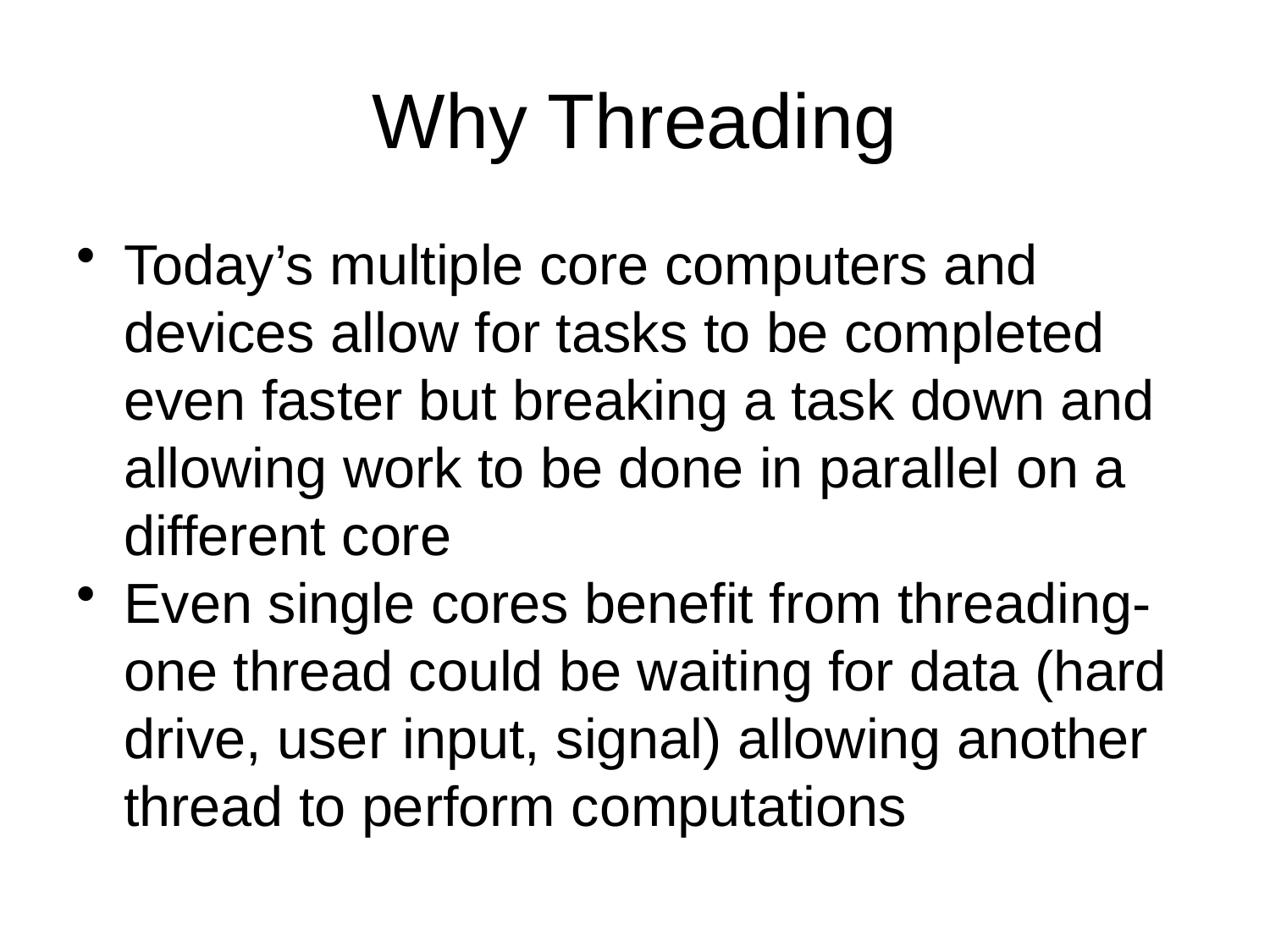

# Why Threading
Today’s multiple core computers and devices allow for tasks to be completed even faster but breaking a task down and allowing work to be done in parallel on a different core
Even single cores benefit from threading- one thread could be waiting for data (hard drive, user input, signal) allowing another thread to perform computations